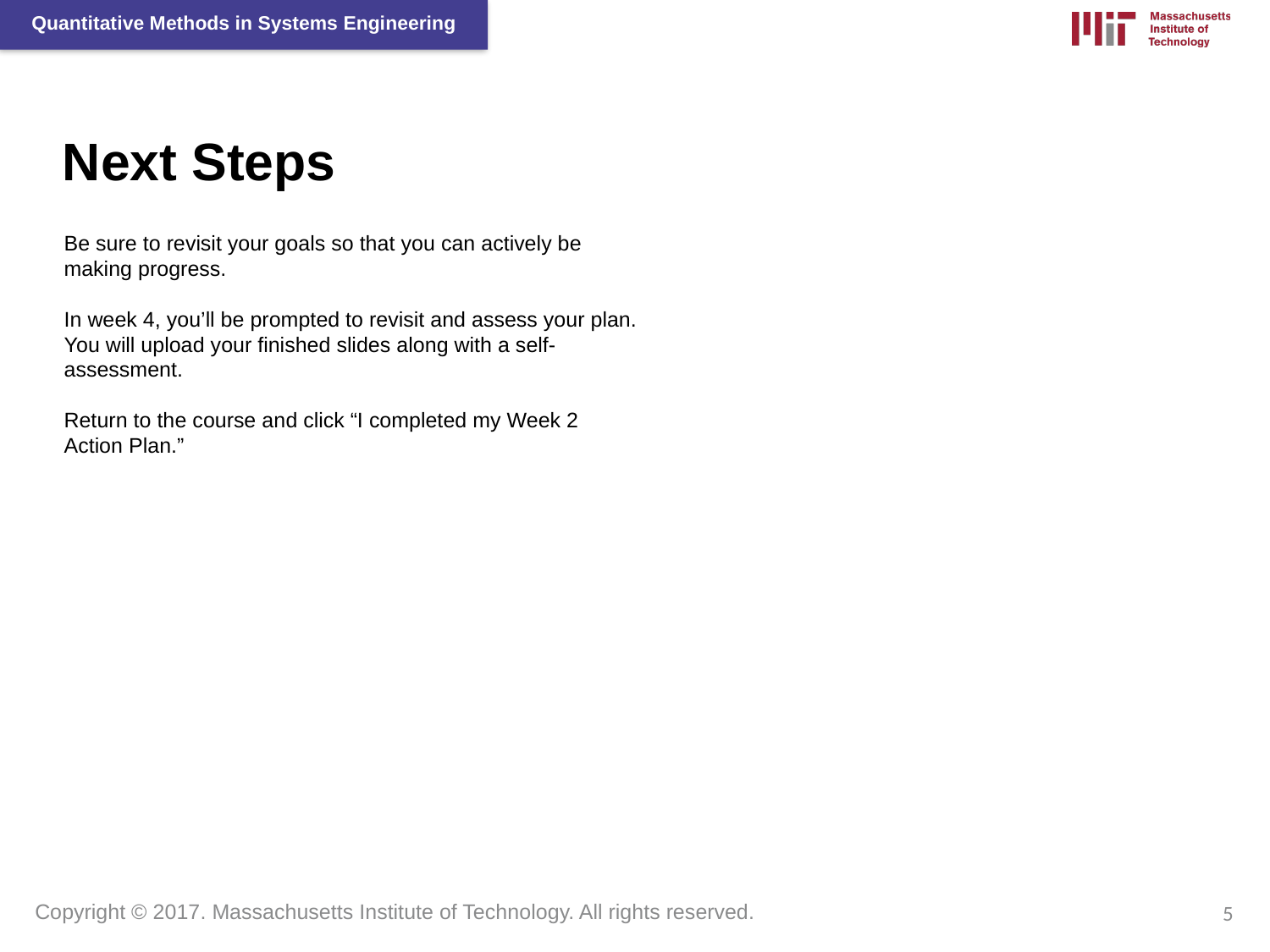

Next Steps
Be sure to revisit your goals so that you can actively be making progress.

In week 4, you’ll be prompted to revisit and assess your plan. You will upload your finished slides along with a self-assessment.

Return to the course and click “I completed my Week 2 Action Plan.”

5